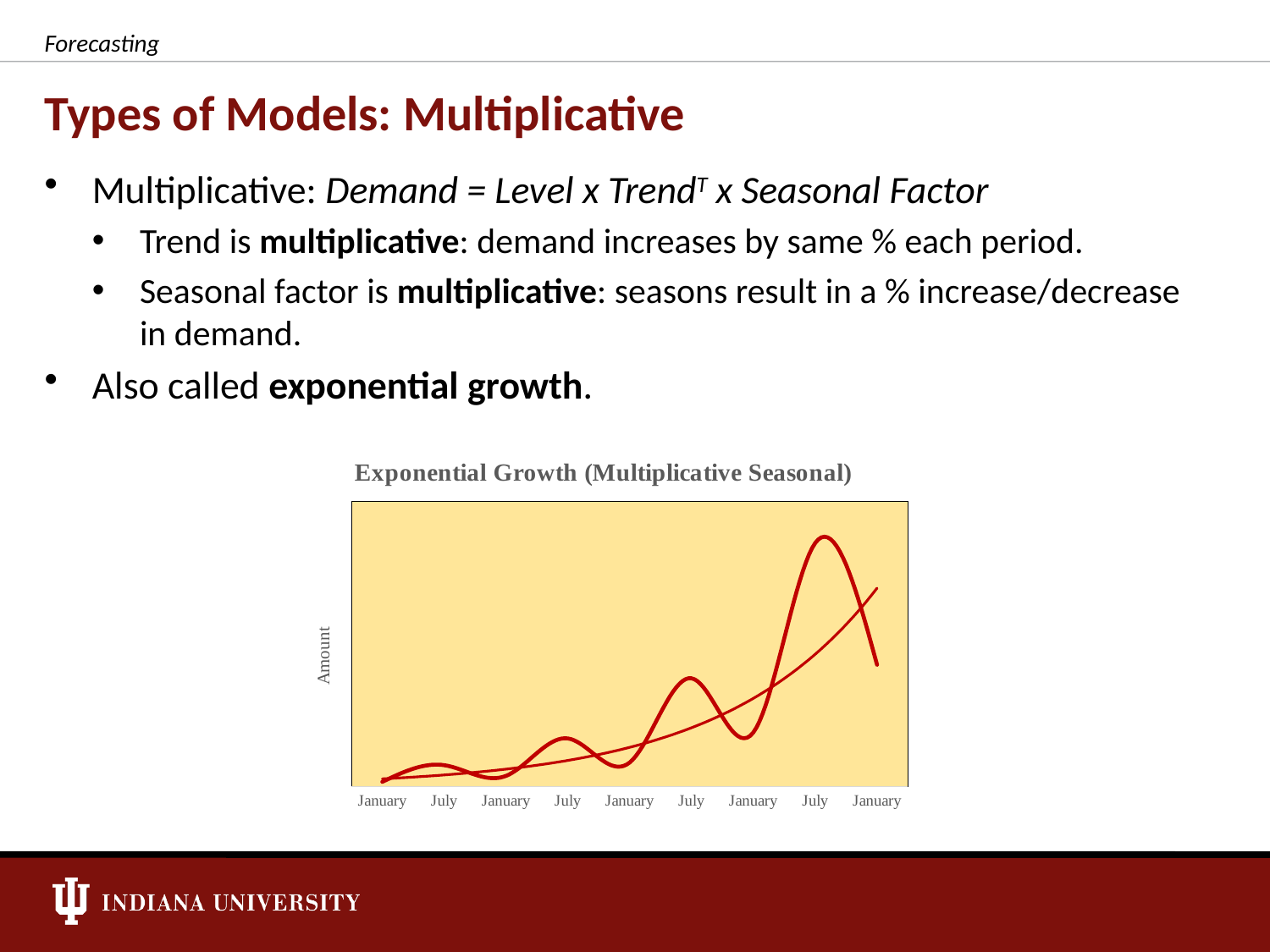

Forecasting
# Types of Models: Multiplicative
Multiplicative: Demand = Level x TrendT x Seasonal Factor
Trend is multiplicative: demand increases by same % each period.
Seasonal factor is multiplicative: seasons result in a % increase/decrease in demand.
Also called exponential growth.

### Chart: Exponential Growth (Multiplicative Seasonal)

| Category |  |
|---|---|
| January | 7.5 |
| July | 33.75 |
| January | 16.875 |
| July | 75.9375 |
| January | 37.96875 |
| July | 170.859375 |
| January | 85.4296875 |
| July | 384.43359375 |
| January | 192.216796875 |